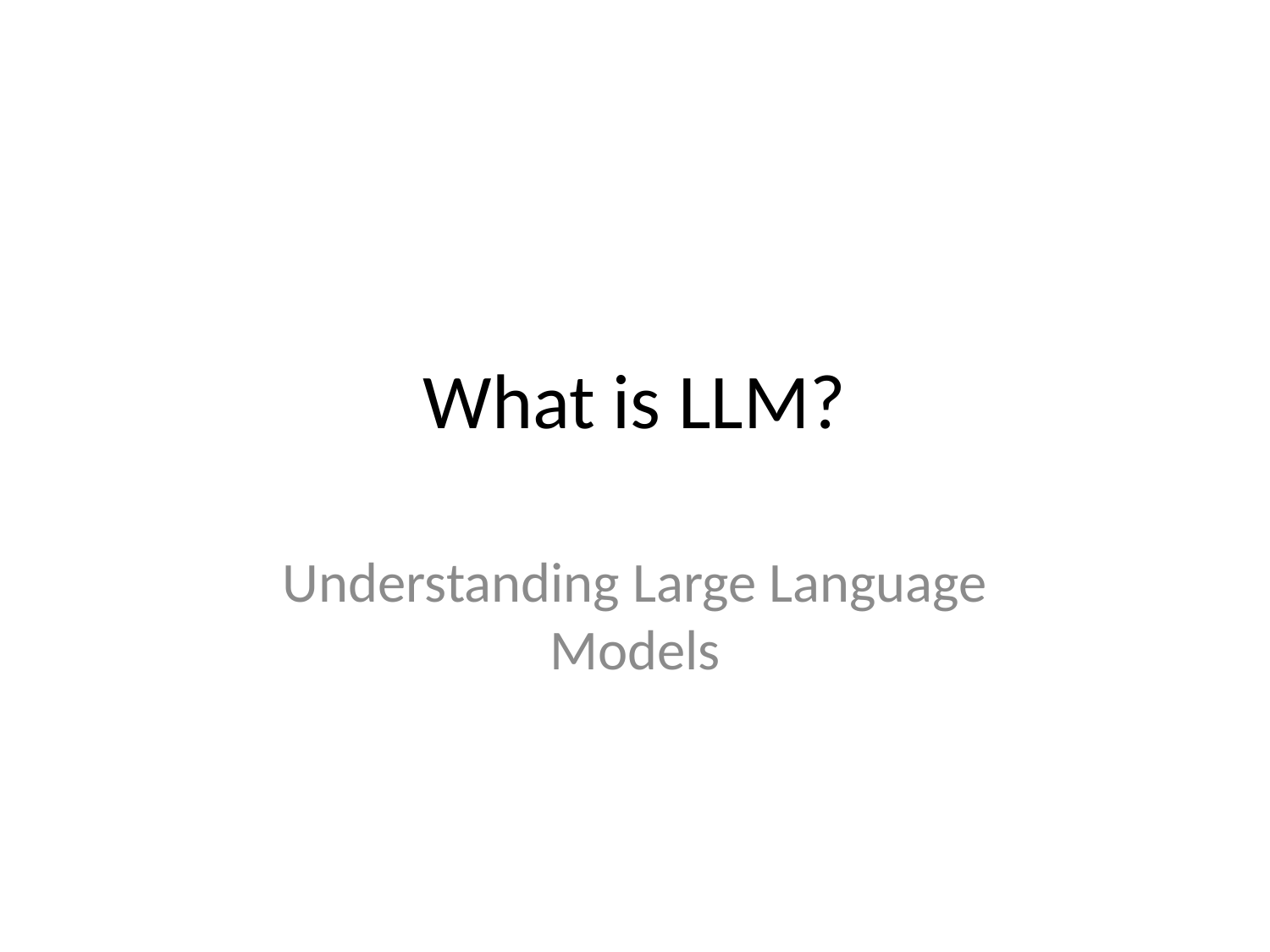

# What is LLM?
Understanding Large Language Models